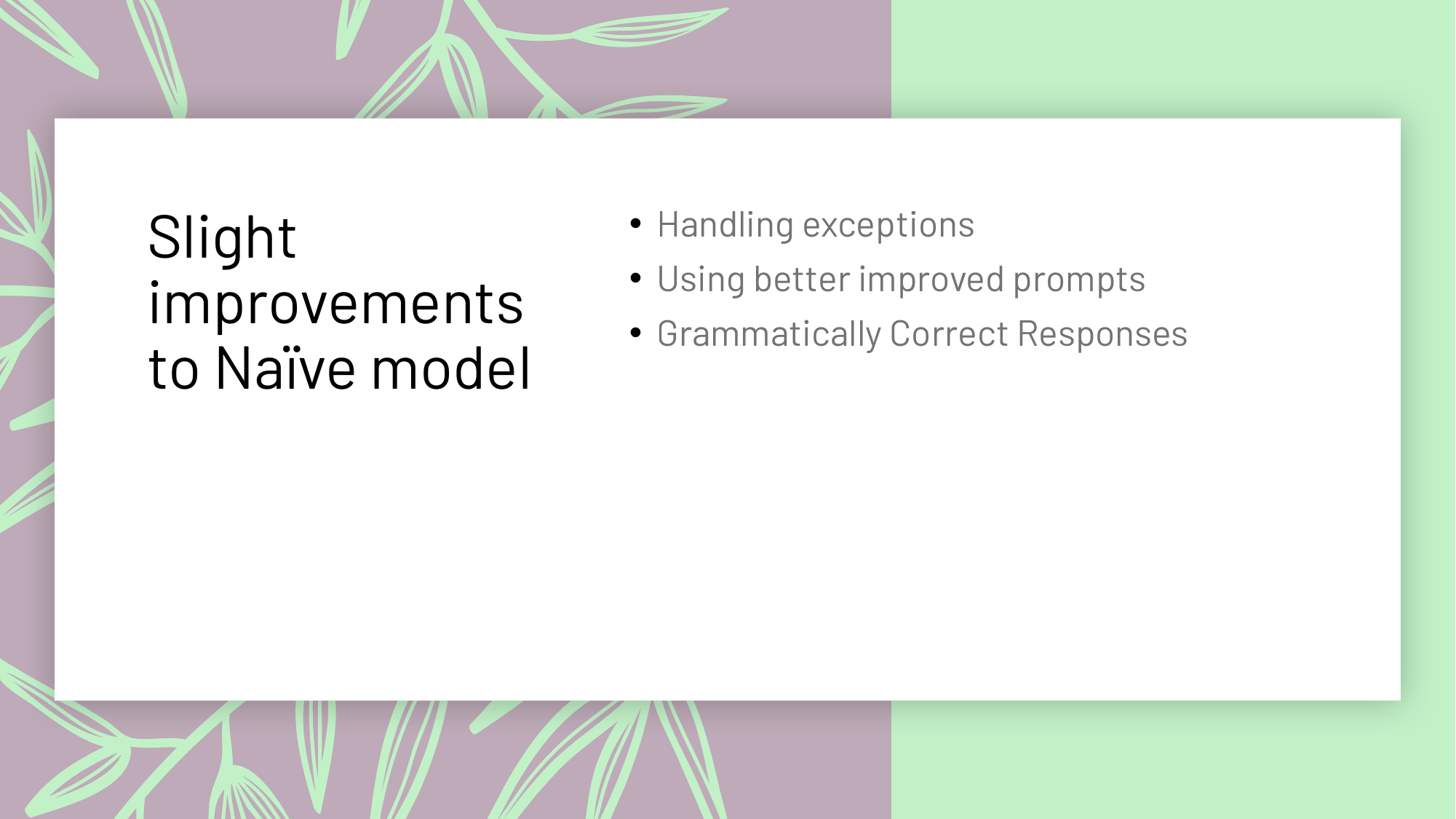

# Slight improvements to Naïve model
Handling exceptions
Using better improved prompts
Grammatically Correct Responses